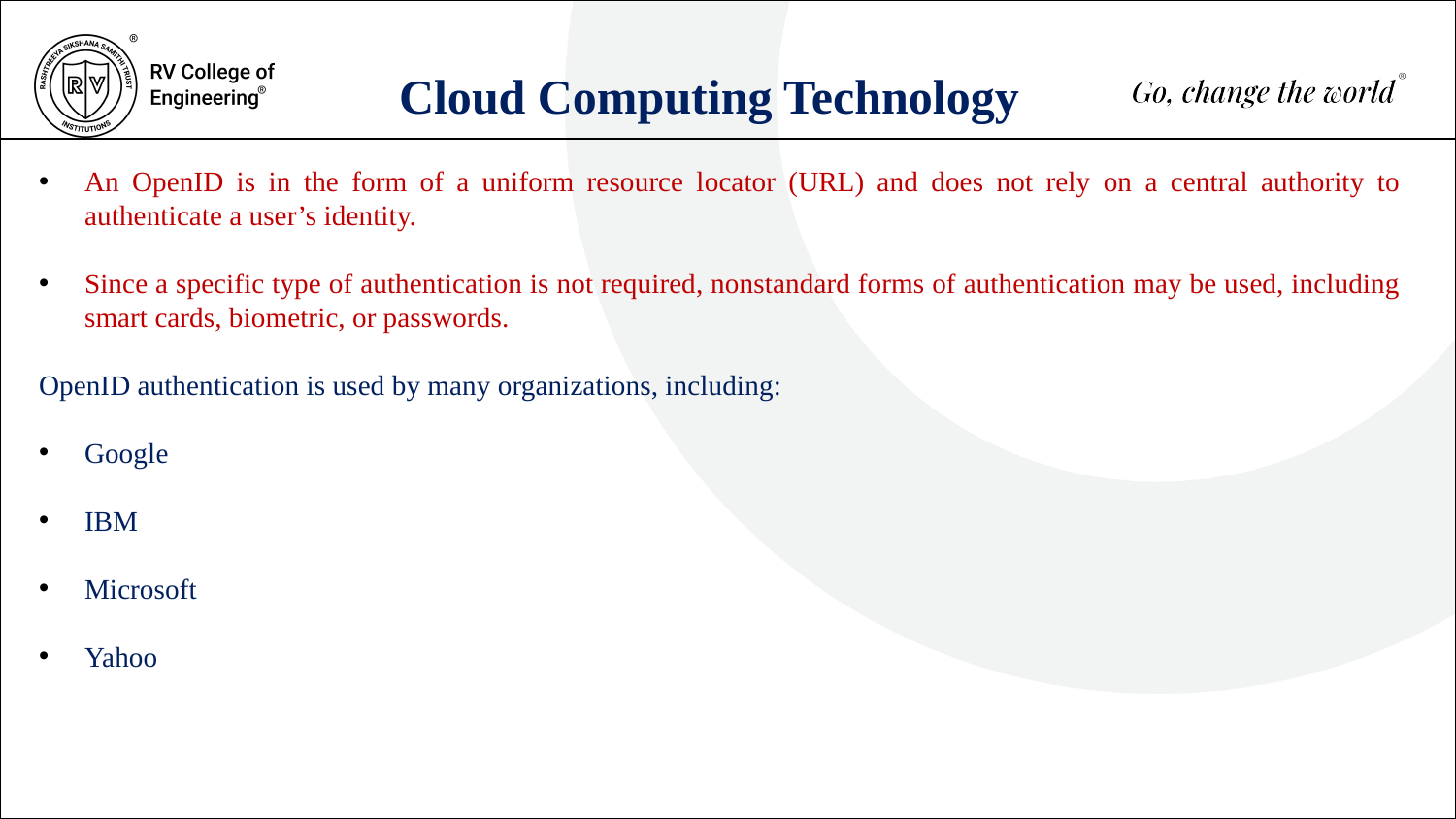

Cloud Computing Technology

An OpenID is in the form of a uniform resource locator (URL) and does not rely on a central authority to authenticate a user’s identity.

Since a specific type of authentication is not required, nonstandard forms of authentication may be used, including smart cards, biometric, or passwords.

OpenID authentication is used by many organizations, including:

Google

IBM

Microsoft

Yahoo